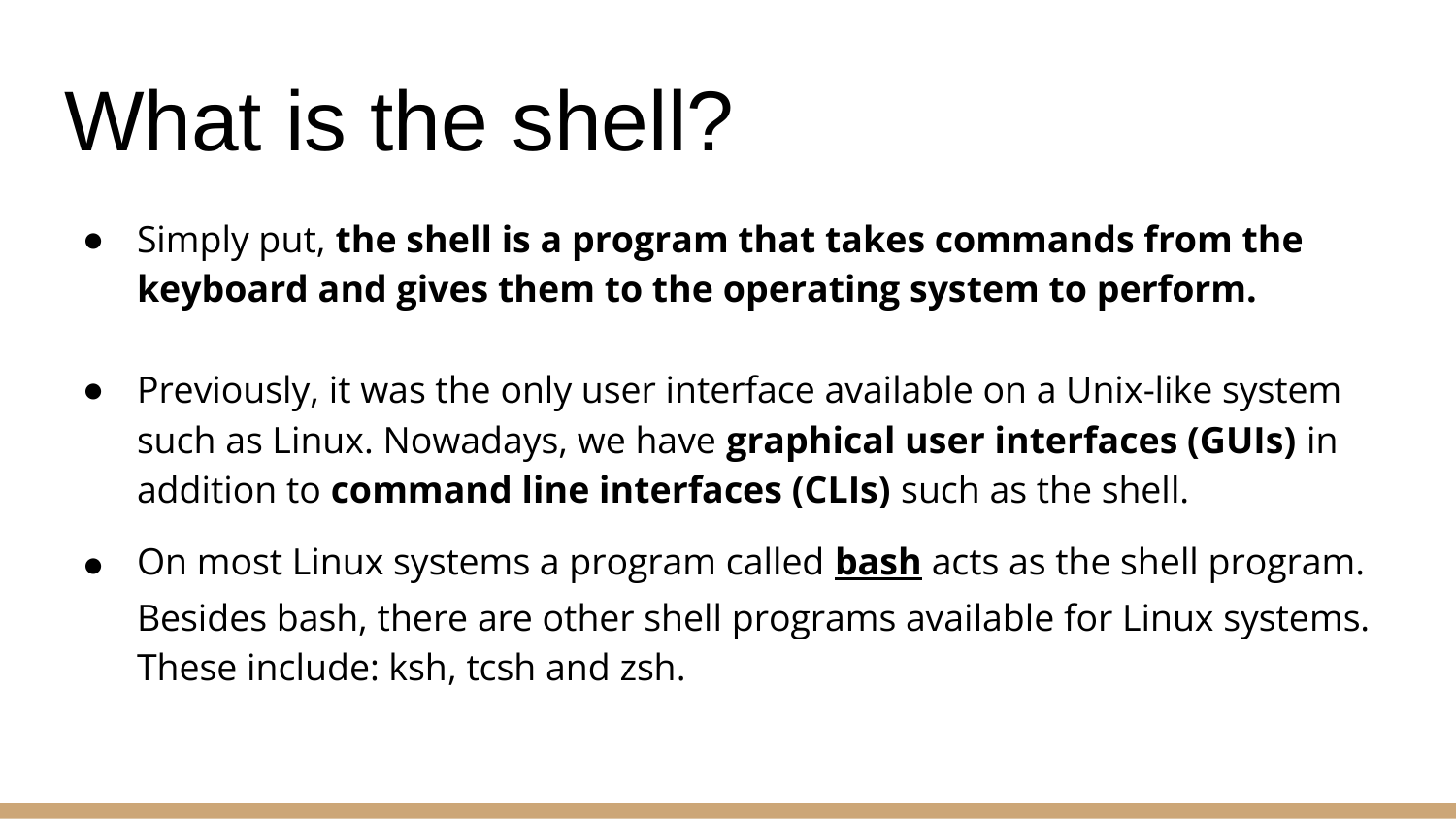

# What is the shell?
Simply put, the shell is a program that takes commands from the keyboard and gives them to the operating system to perform.

Previously, it was the only user interface available on a Unix-like system such as Linux. Nowadays, we have graphical user interfaces (GUIs) in addition to command line interfaces (CLIs) such as the shell.
On most Linux systems a program called bash acts as the shell program. Besides bash, there are other shell programs available for Linux systems. These include: ksh, tcsh and zsh.